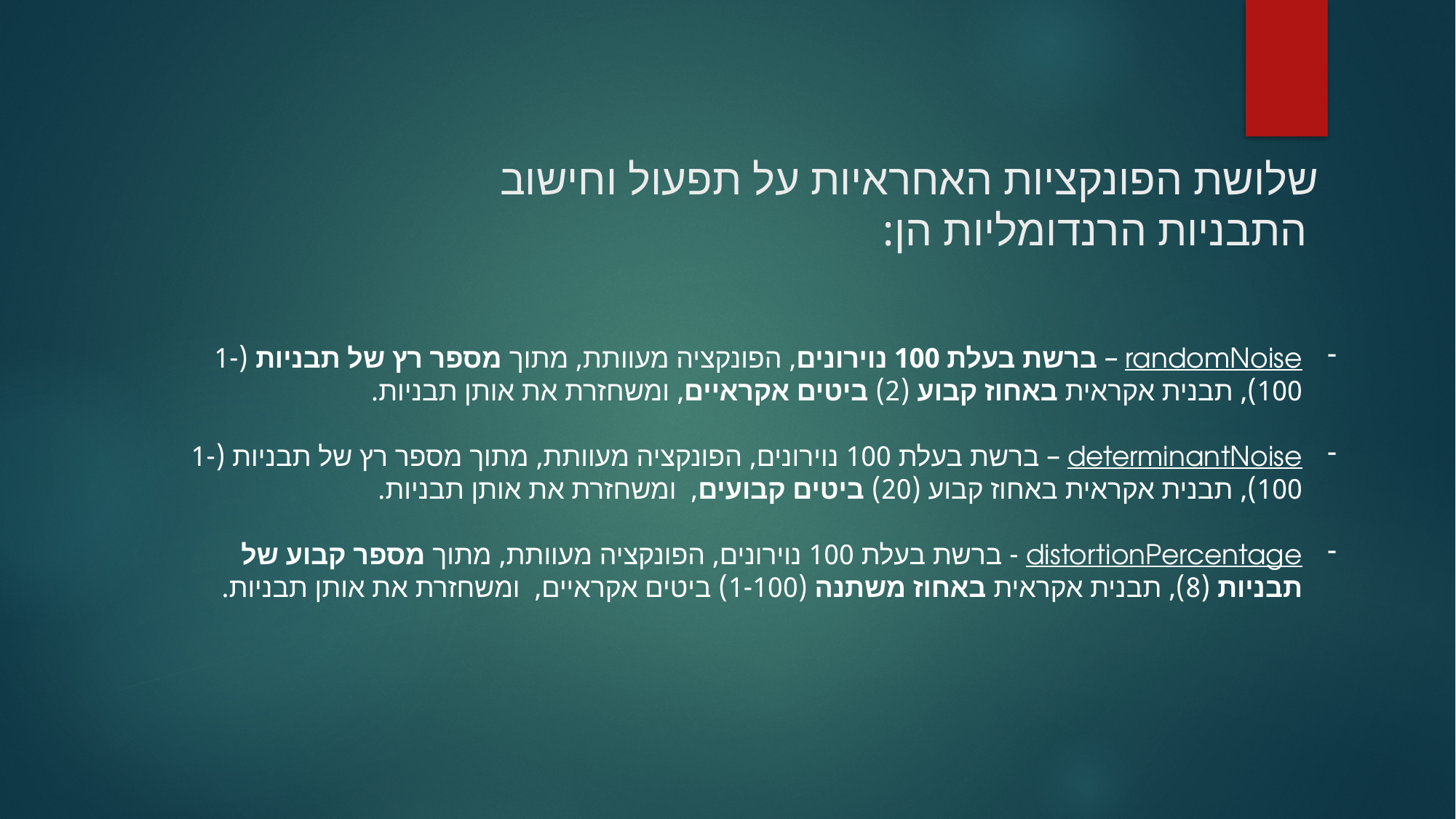

# שלושת הפונקציות האחראיות על תפעול וחישוב התבניות הרנדומליות הן:
randomNoise – ברשת בעלת 100 נוירונים, הפונקציה מעוותת, מתוך מספר רץ של תבניות (1-100), תבנית אקראית באחוז קבוע (2) ביטים אקראיים, ומשחזרת את אותן תבניות.

determinantNoise – ברשת בעלת 100 נוירונים, הפונקציה מעוותת, מתוך מספר רץ של תבניות (1-100), תבנית אקראית באחוז קבוע (20) ביטים קבועים,  ומשחזרת את אותן תבניות.

distortionPercentage - ברשת בעלת 100 נוירונים, הפונקציה מעוותת, מתוך מספר קבוע של תבניות (8), תבנית אקראית באחוז משתנה (1-100) ביטים אקראיים,  ומשחזרת את אותן תבניות.